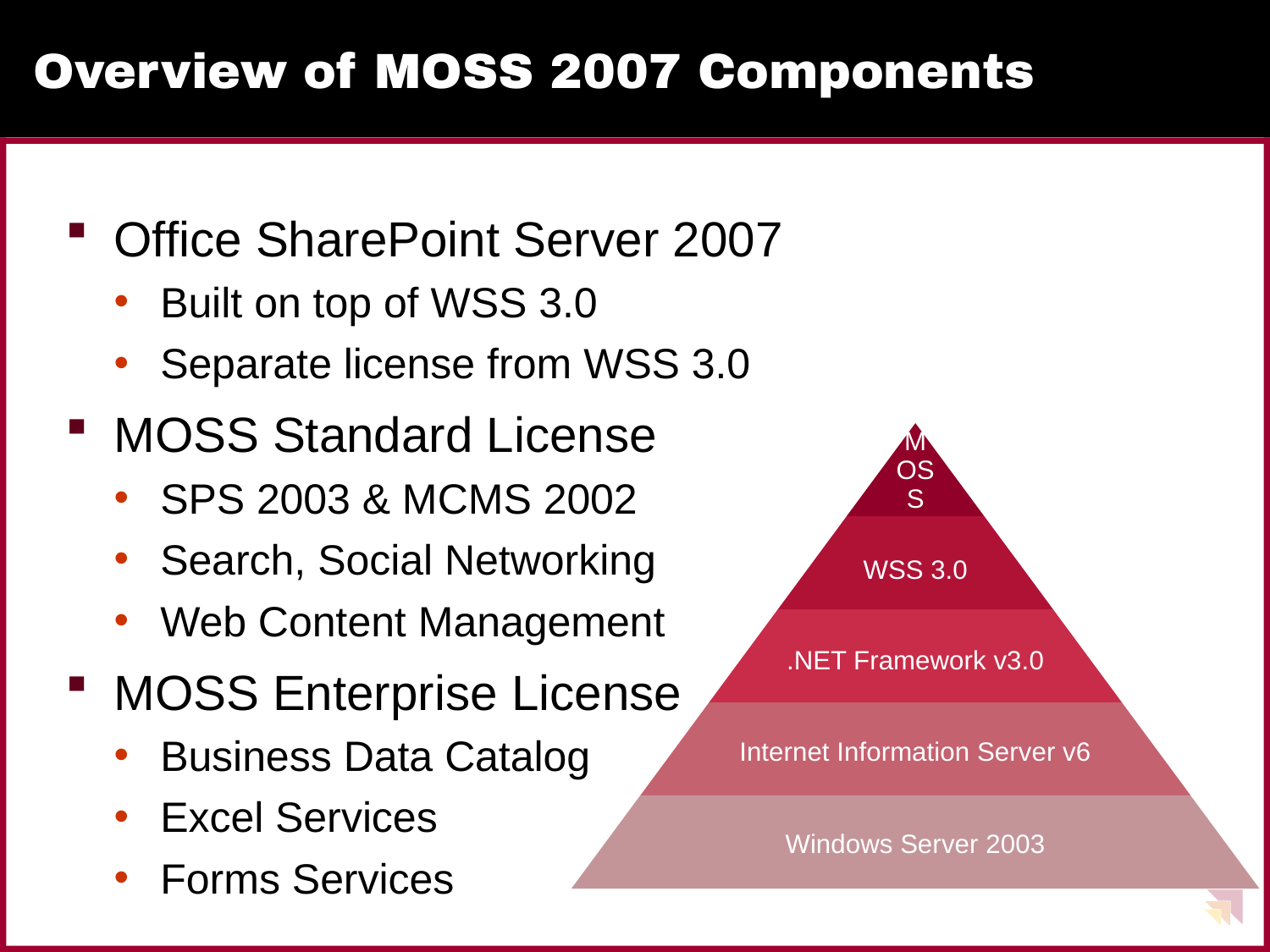

# Overview of MOSS 2007 Components
Office SharePoint Server 2007
Built on top of WSS 3.0
Separate license from WSS 3.0
MOSS Standard License
SPS 2003 & MCMS 2002
Search, Social Networking
Web Content Management
MOSS Enterprise License
Business Data Catalog
Excel Services
Forms Services
MOSS 2007
WSS 3.0
.NET Framework v3.0
Internet Information Server v6
Windows Server 2003